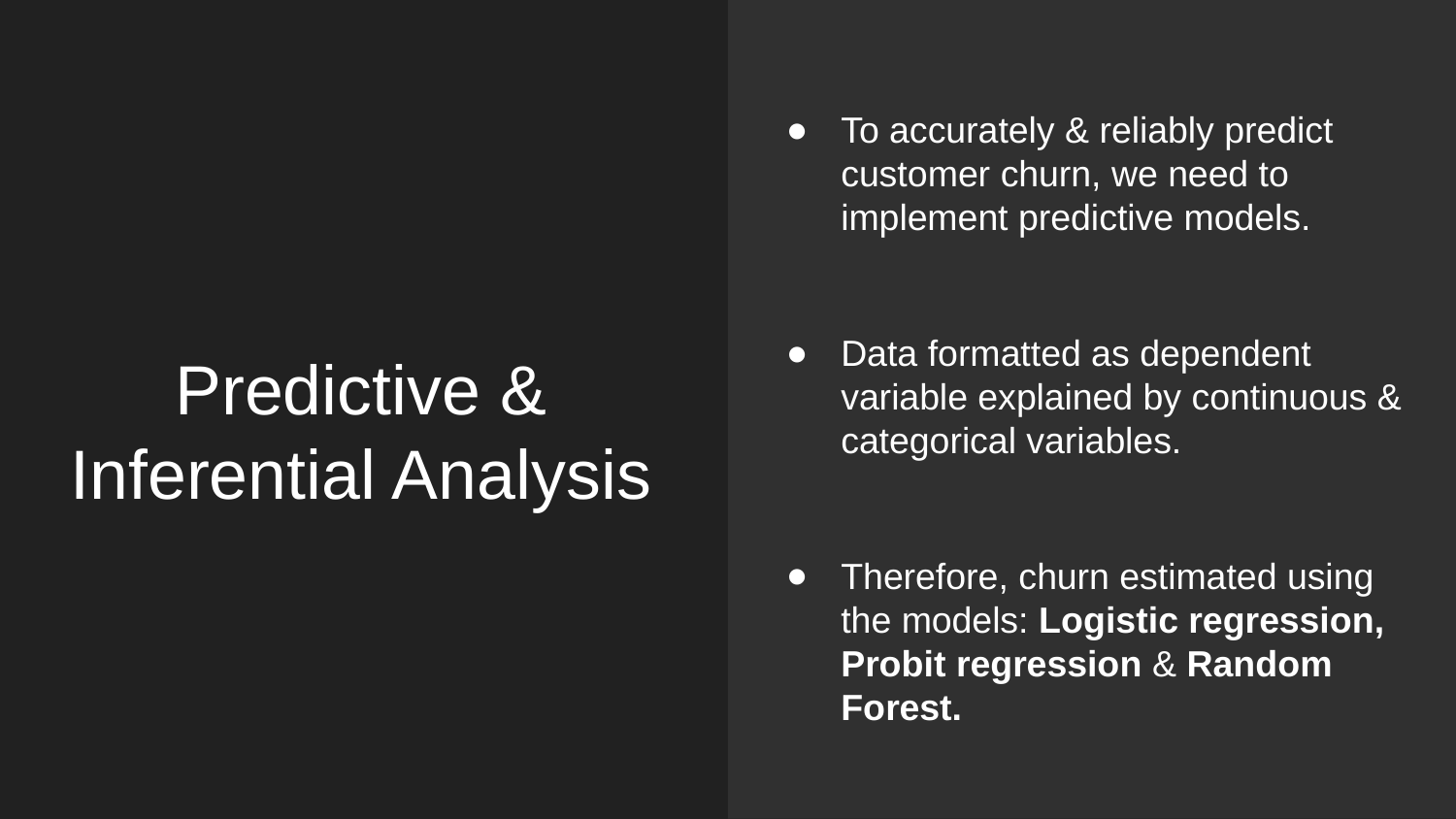

To accurately & reliably predict customer churn, we need to implement predictive models.

Data formatted as dependent variable explained by continuous & categorical variables.

Therefore, churn estimated using the models: Logistic regression, Probit regression & Random Forest.
# Predictive & Inferential Analysis